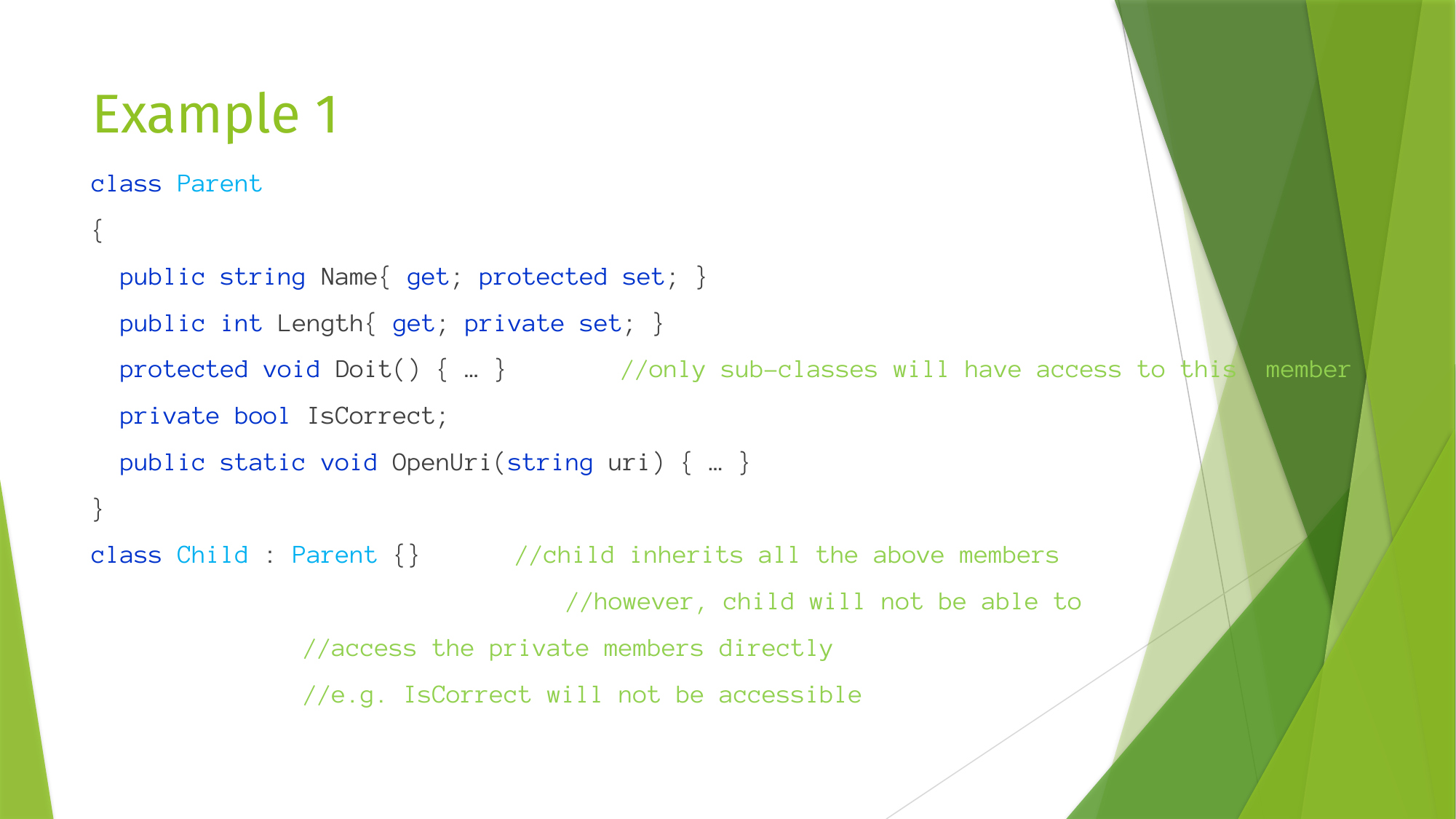

# Example 1
class Parent
{
  public string Name{ get; protected set; }
  public int Length{ get; private set; }
  protected void Doit() { … } 	//only sub-classes will have access to this  member
  private bool IsCorrect;
  public static void OpenUri(string uri) { … }
}
class Child : Parent {}			//child inherits all the above members
                                 //however, child will not be able to
								 	//access the private members directly
								 	//e.g. IsCorrect will not be accessible